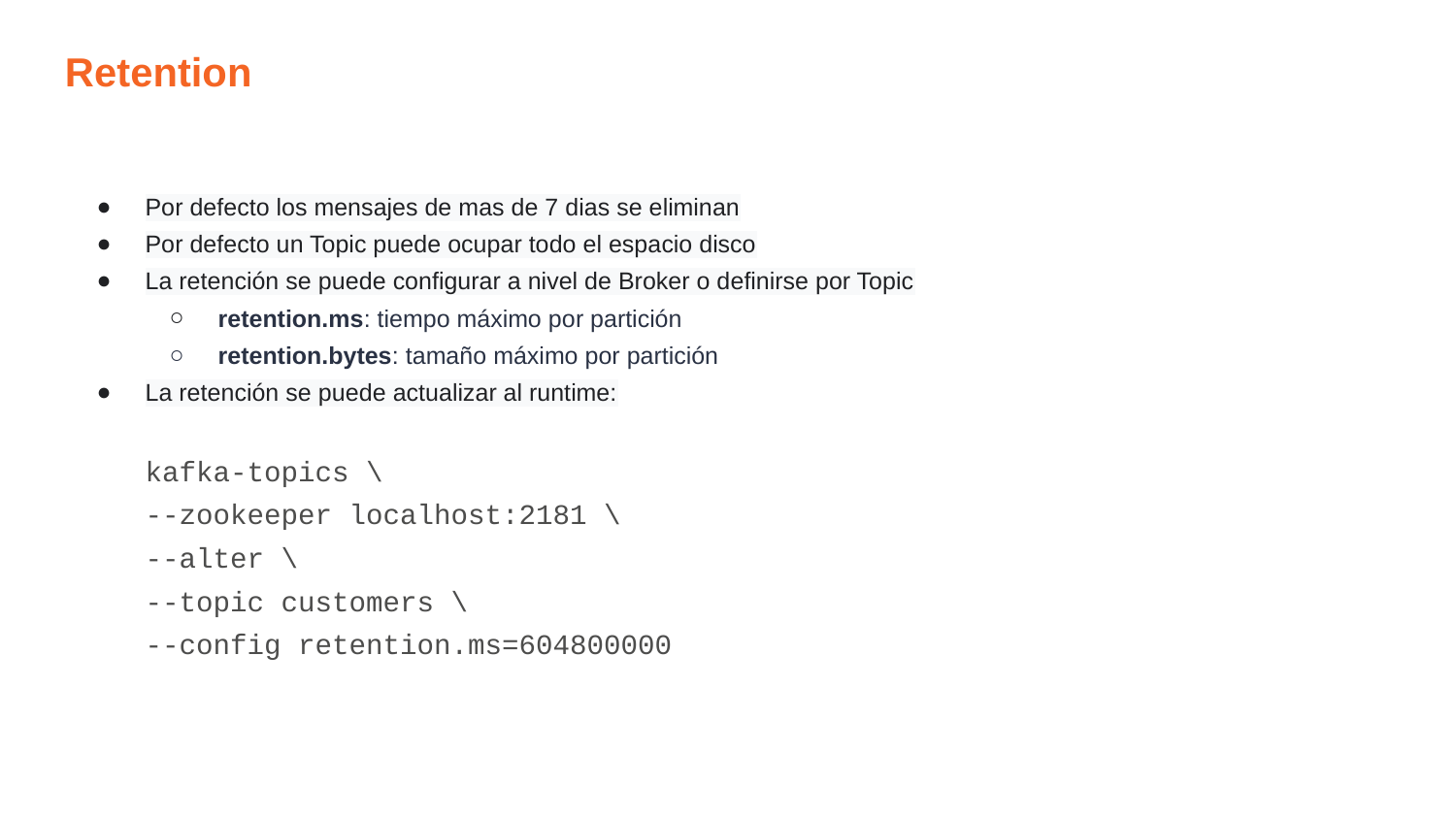

Retention
Por defecto los mensajes de mas de 7 dias se eliminan
Por defecto un Topic puede ocupar todo el espacio disco
La retención se puede configurar a nivel de Broker o definirse por Topic
retention.ms: tiempo máximo por partición
retention.bytes: tamaño máximo por partición
La retención se puede actualizar al runtime:

kafka-topics \
--zookeeper localhost:2181 \
--alter \
--topic customers \
--config retention.ms=604800000